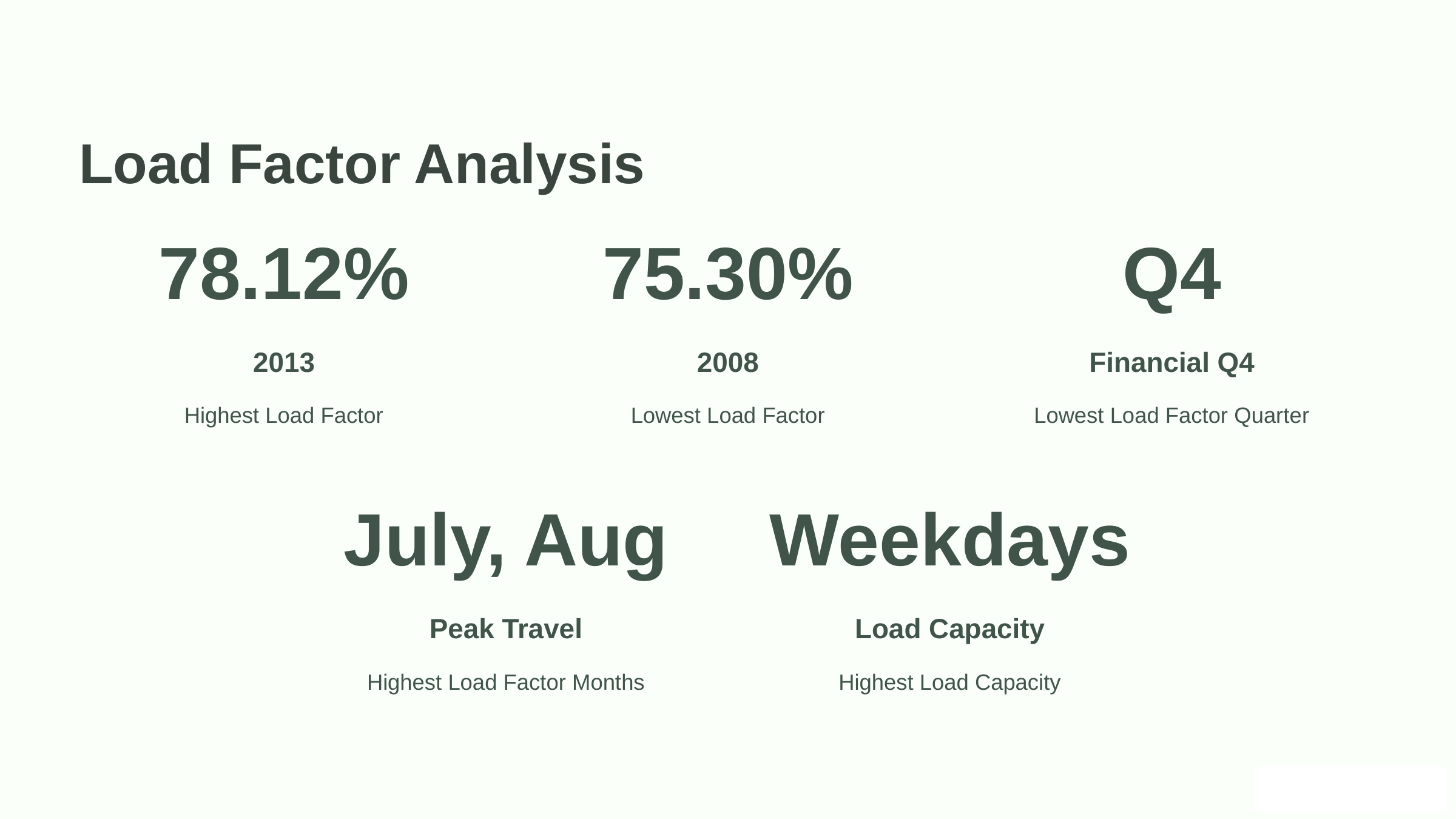

Load Factor Analysis
78.12%
75.30%
Q4
2013
2008
Financial Q4
Highest Load Factor
Lowest Load Factor
Lowest Load Factor Quarter
July, Aug
Weekdays
Peak Travel
Load Capacity
Highest Load Factor Months
Highest Load Capacity